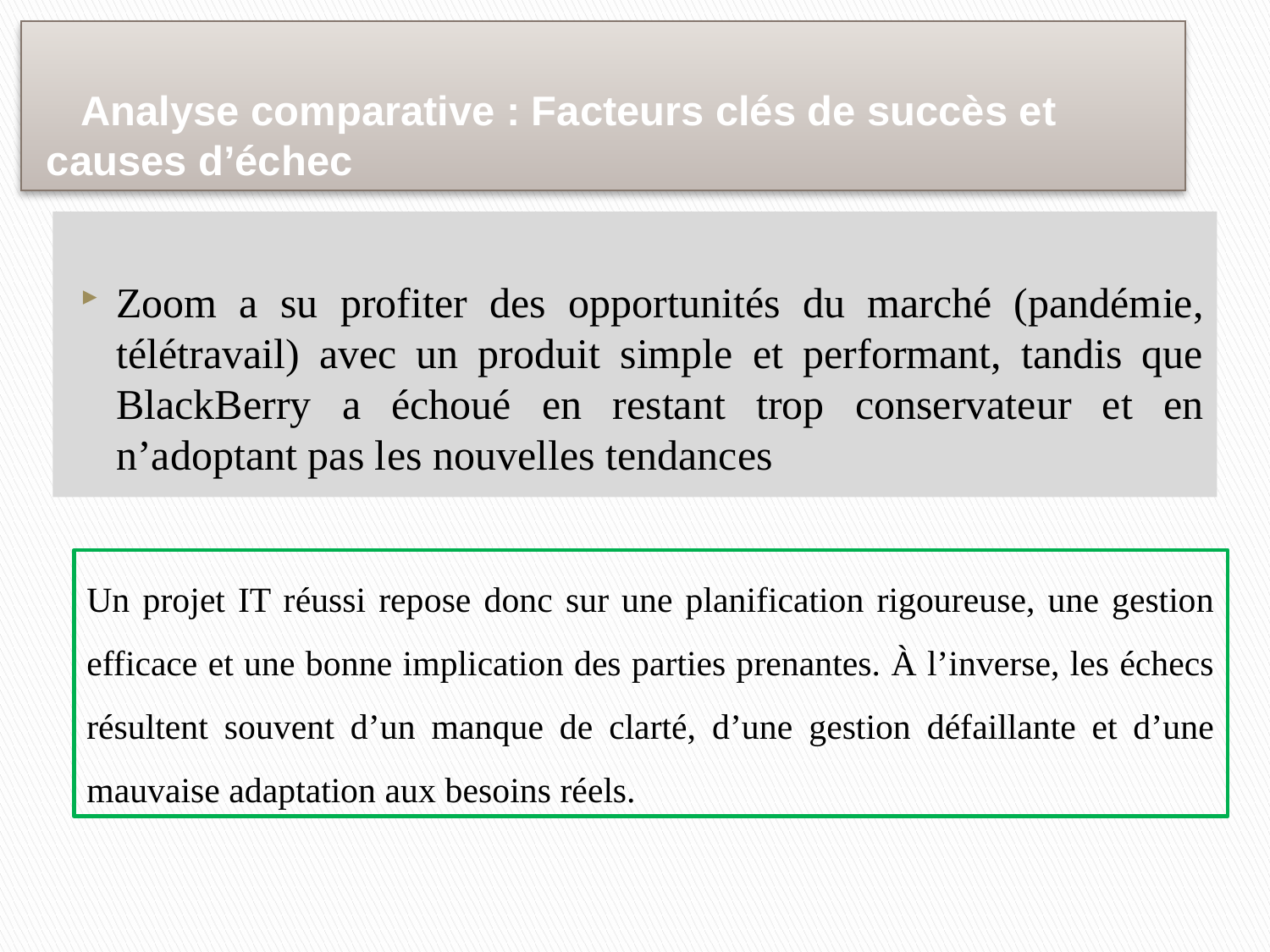

Analyse comparative : Facteurs clés de succès et causes d’échec

Zoom a su profiter des opportunités du marché (pandémie, télétravail) avec un produit simple et performant, tandis que BlackBerry a échoué en restant trop conservateur et en n’adoptant pas les nouvelles tendances
Un projet IT réussi repose donc sur une planification rigoureuse, une gestion efficace et une bonne implication des parties prenantes. À l’inverse, les échecs résultent souvent d’un manque de clarté, d’une gestion défaillante et d’une mauvaise adaptation aux besoins réels.